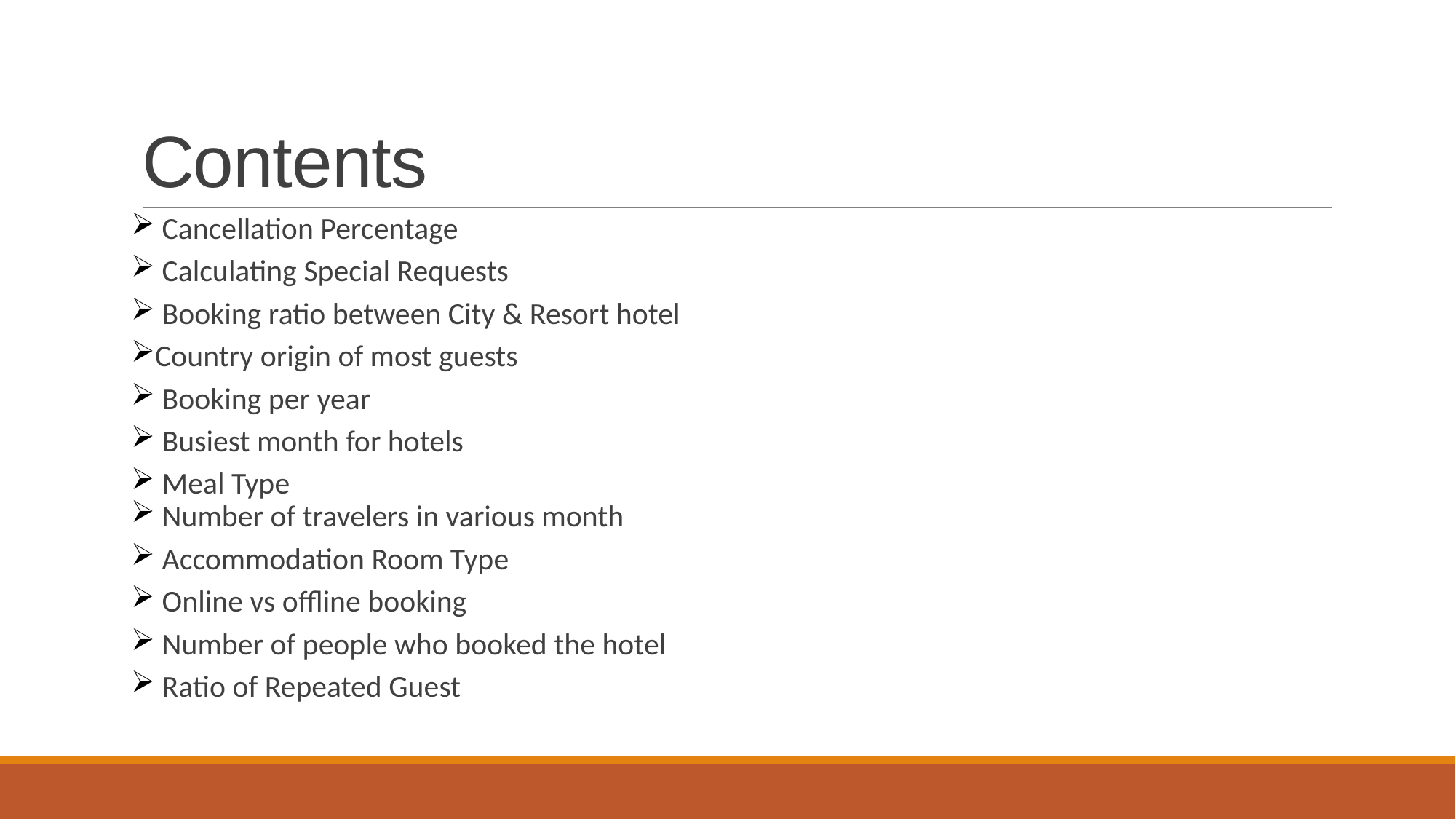

# Contents
 Cancellation Percentage
 Calculating Special Requests
 Booking ratio between City & Resort hotel
Country origin of most guests
 Booking per year
 Busiest month for hotels
 Meal Type
 Number of travelers in various month
 Accommodation Room Type
 Online vs offline booking
 Number of people who booked the hotel
 Ratio of Repeated Guest